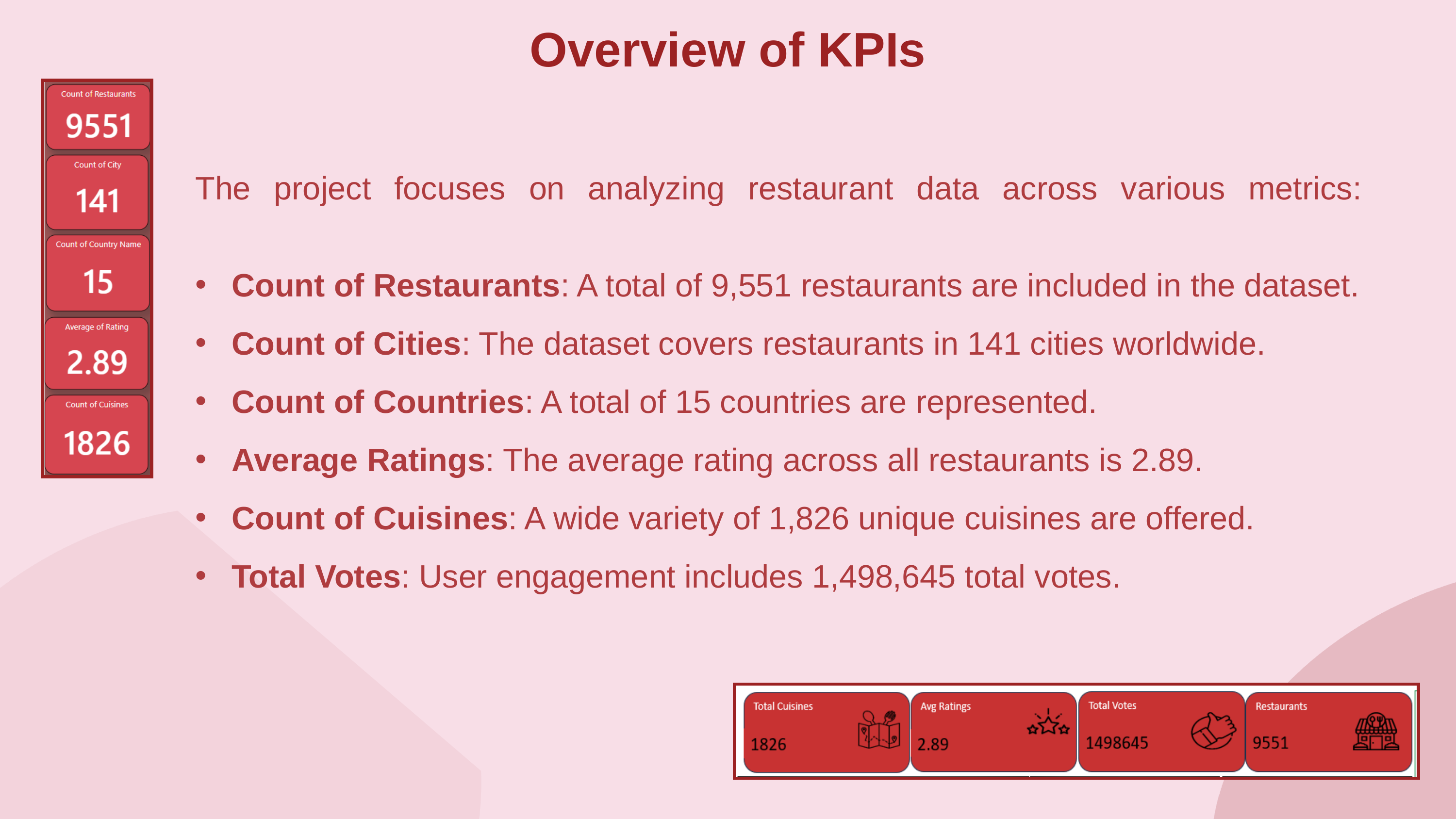

Overview of KPIs

The project focuses on analyzing restaurant data across various metrics:
Count of Restaurants: A total of 9,551 restaurants are included in the dataset.
Count of Cities: The dataset covers restaurants in 141 cities worldwide.
Count of Countries: A total of 15 countries are represented.
Average Ratings: The average rating across all restaurants is 2.89.
Count of Cuisines: A wide variety of 1,826 unique cuisines are offered.
Total Votes: User engagement includes 1,498,645 total votes.